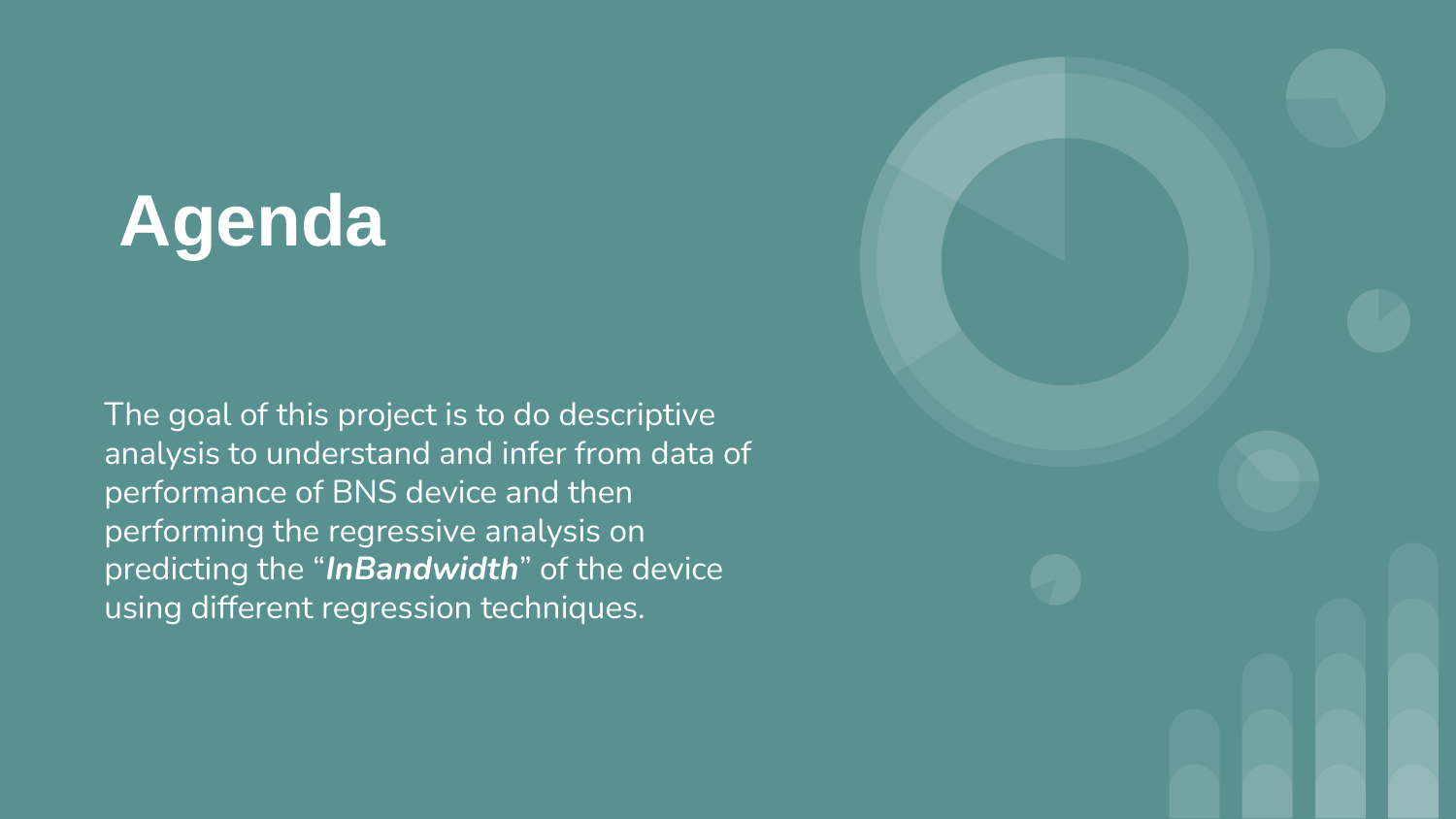

Agenda
The goal of this project is to do descriptive analysis to understand and infer from data of performance of BNS device and then performing the regressive analysis on predicting the “InBandwidth” of the device using different regression techniques.